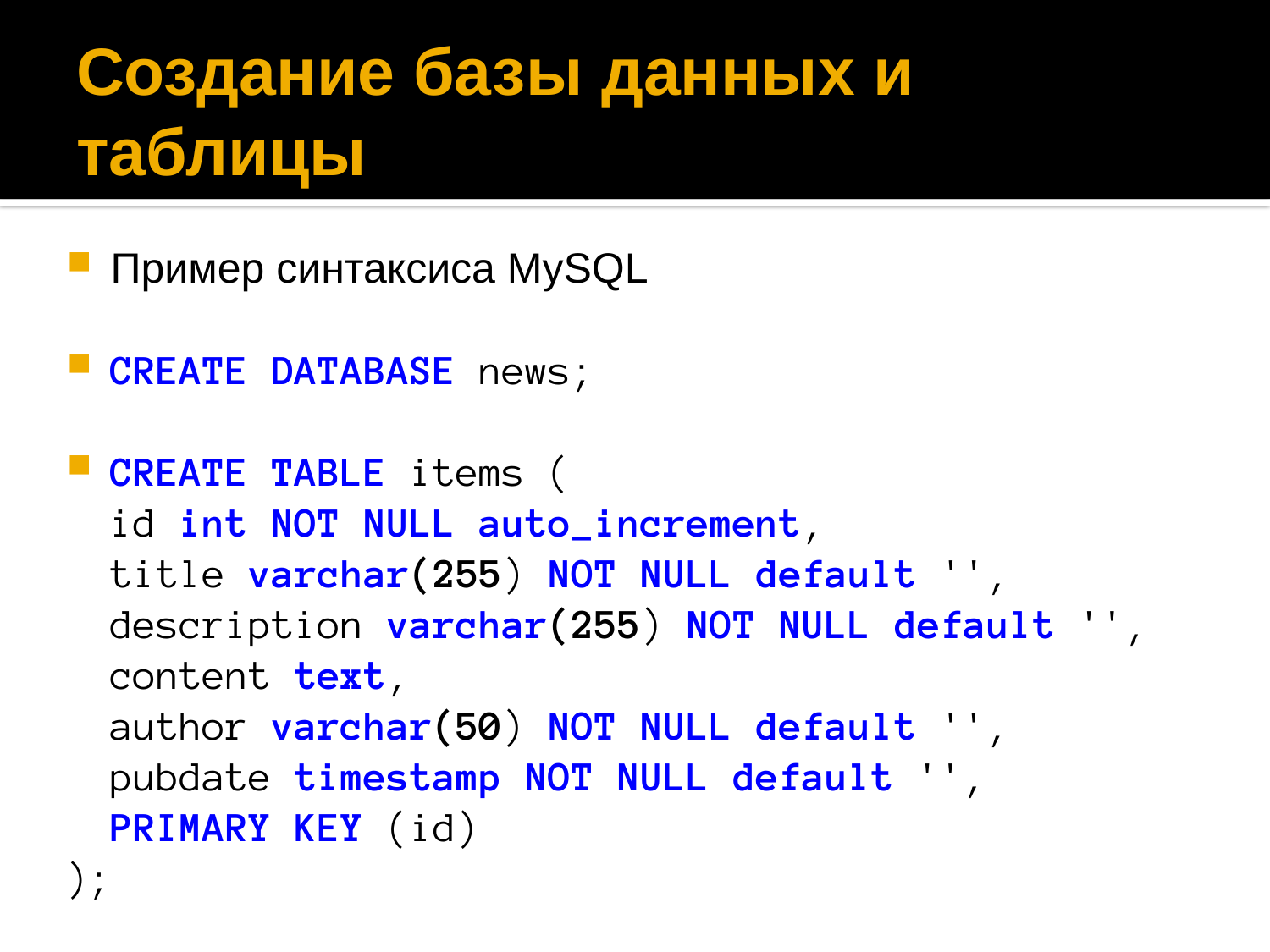

# Создание базы данных и таблицы
Пример синтаксиса MySQL

CREATE DATABASE news;

CREATE TABLE items (
	id int NOT NULL auto_increment,
	title varchar(255) NOT NULL default '',
	description varchar(255) NOT NULL default '',
	content text,
	author varchar(50) NOT NULL default '',
	pubdate timestamp NOT NULL default '',
	PRIMARY KEY (id)
);